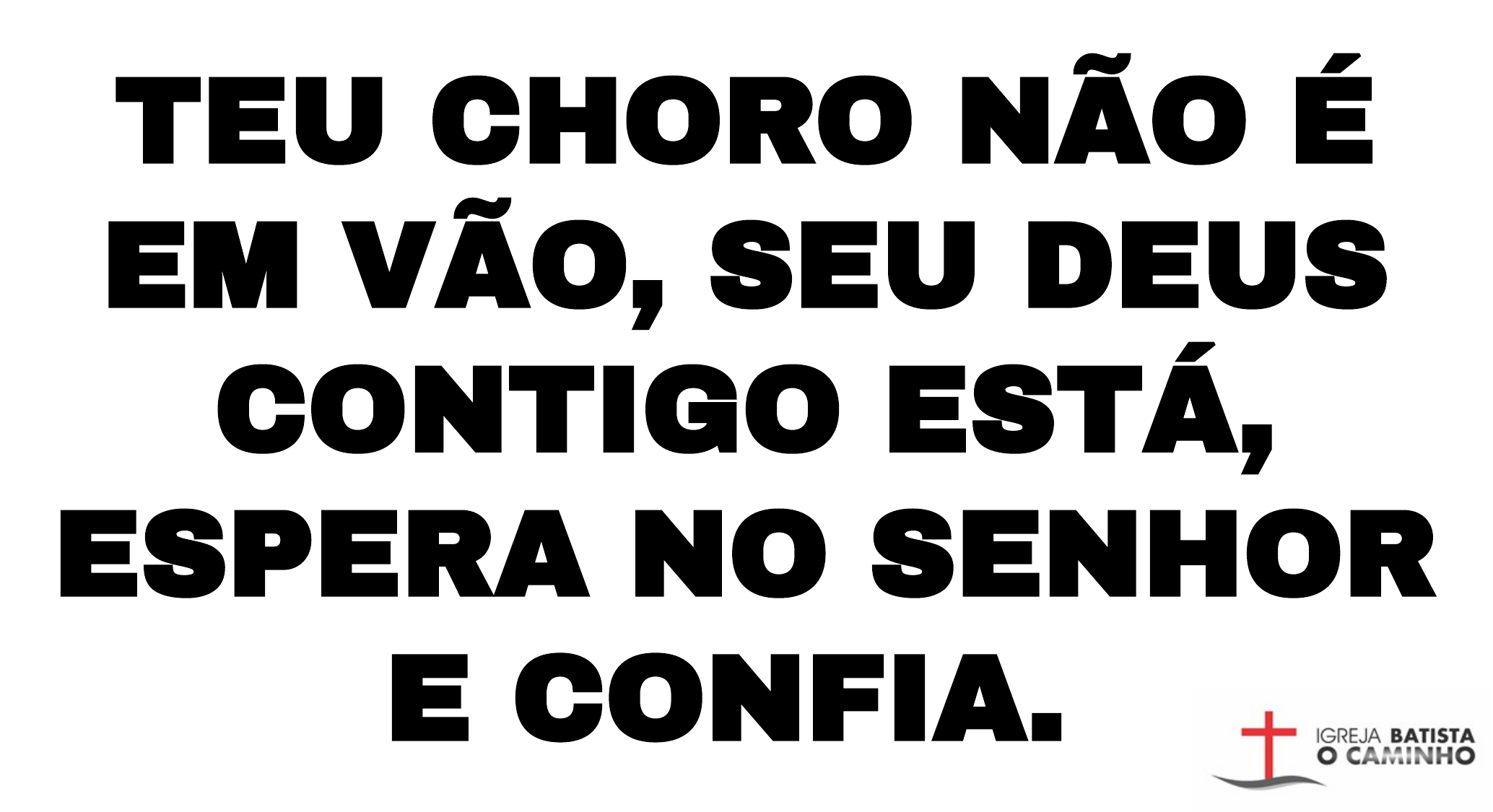

TEU CHORO NÃO É EM VÃO, SEU DEUS CONTIGO ESTÁ, ESPERA NO SENHOR E CONFIA.